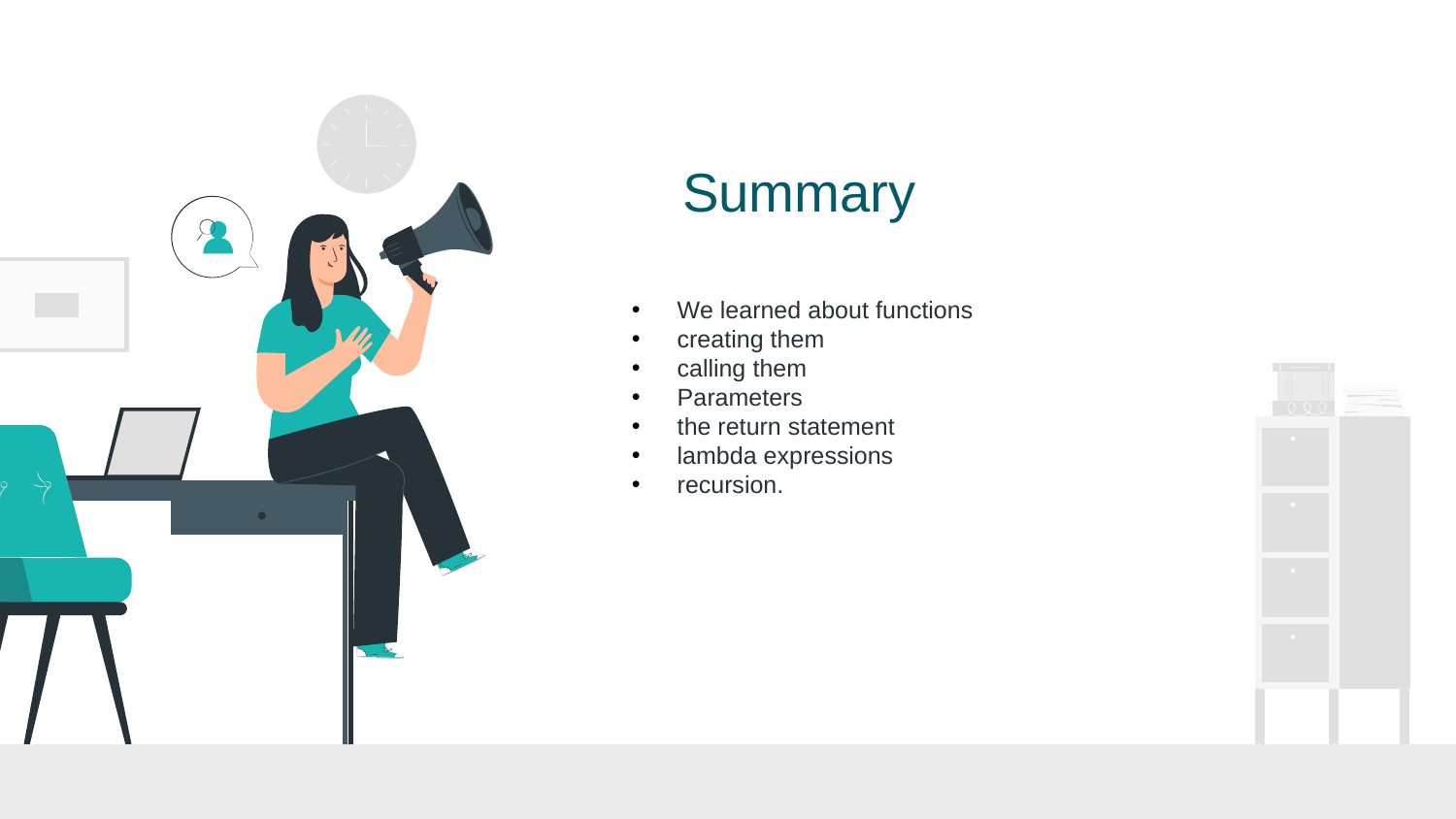

# Summary

We learned about functions
creating them
calling them
Parameters
the return statement
lambda expressions
recursion.